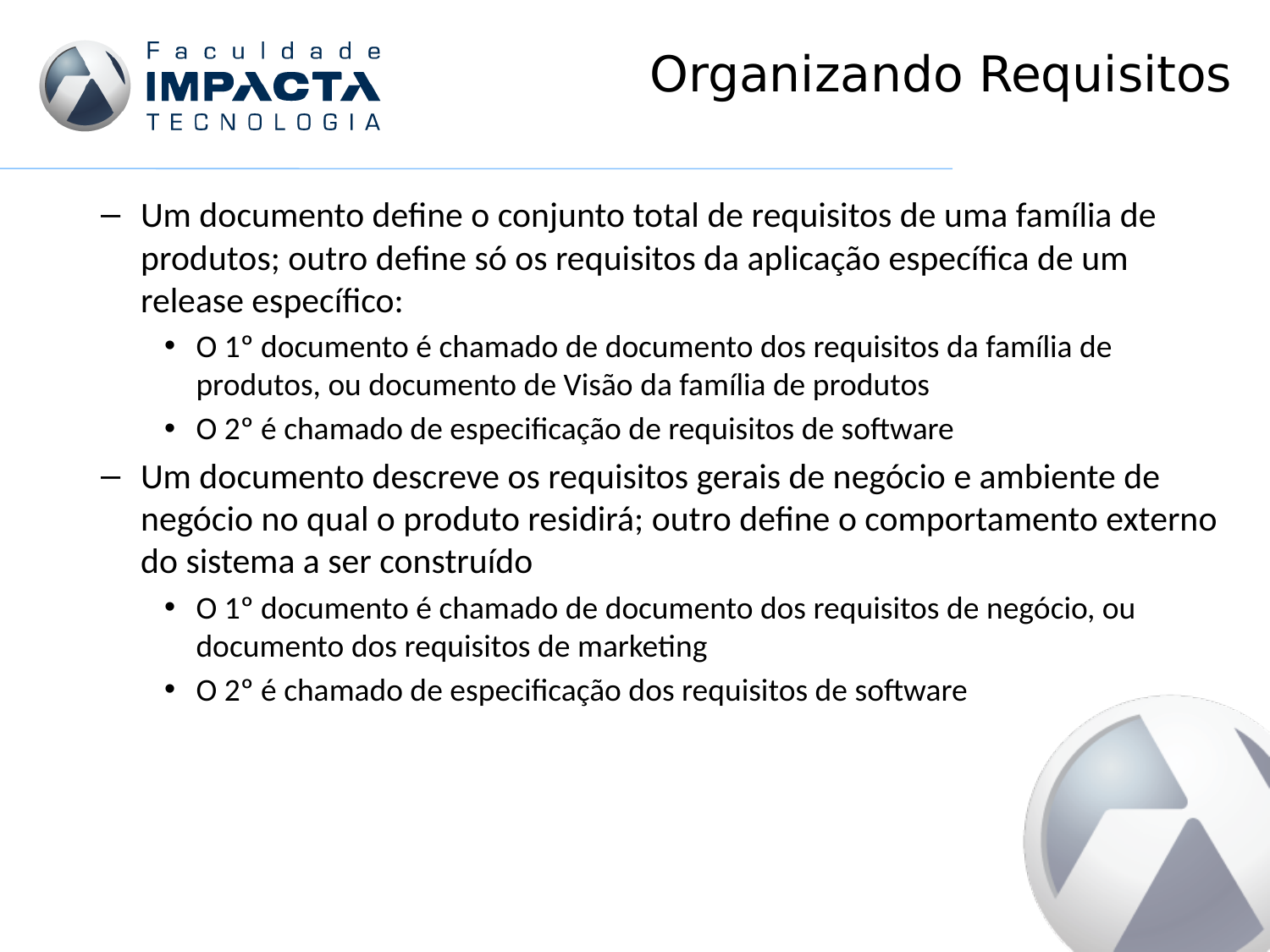

# Organizando Requisitos
Um documento define o conjunto total de requisitos de uma família de produtos; outro define só os requisitos da aplicação específica de um release específico:
O 1º documento é chamado de documento dos requisitos da família de produtos, ou documento de Visão da família de produtos
O 2º é chamado de especificação de requisitos de software
Um documento descreve os requisitos gerais de negócio e ambiente de negócio no qual o produto residirá; outro define o comportamento externo do sistema a ser construído
O 1º documento é chamado de documento dos requisitos de negócio, ou documento dos requisitos de marketing
O 2º é chamado de especificação dos requisitos de software